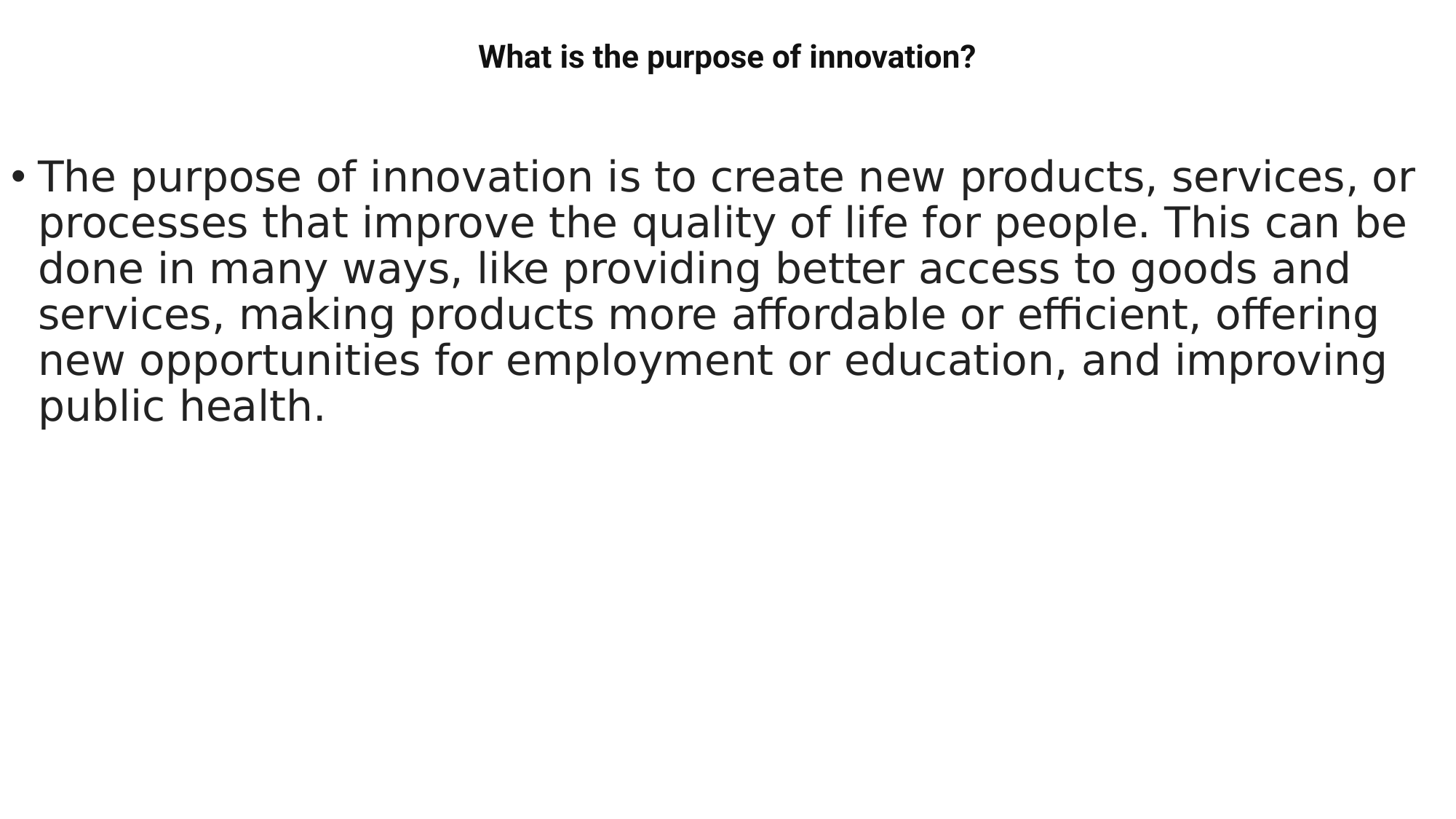

# What is the purpose of innovation?
The purpose of innovation is to create new products, services, or processes that improve the quality of life for people. This can be done in many ways, like providing better access to goods and services, making products more affordable or efficient, offering new opportunities for employment or education, and improving public health.